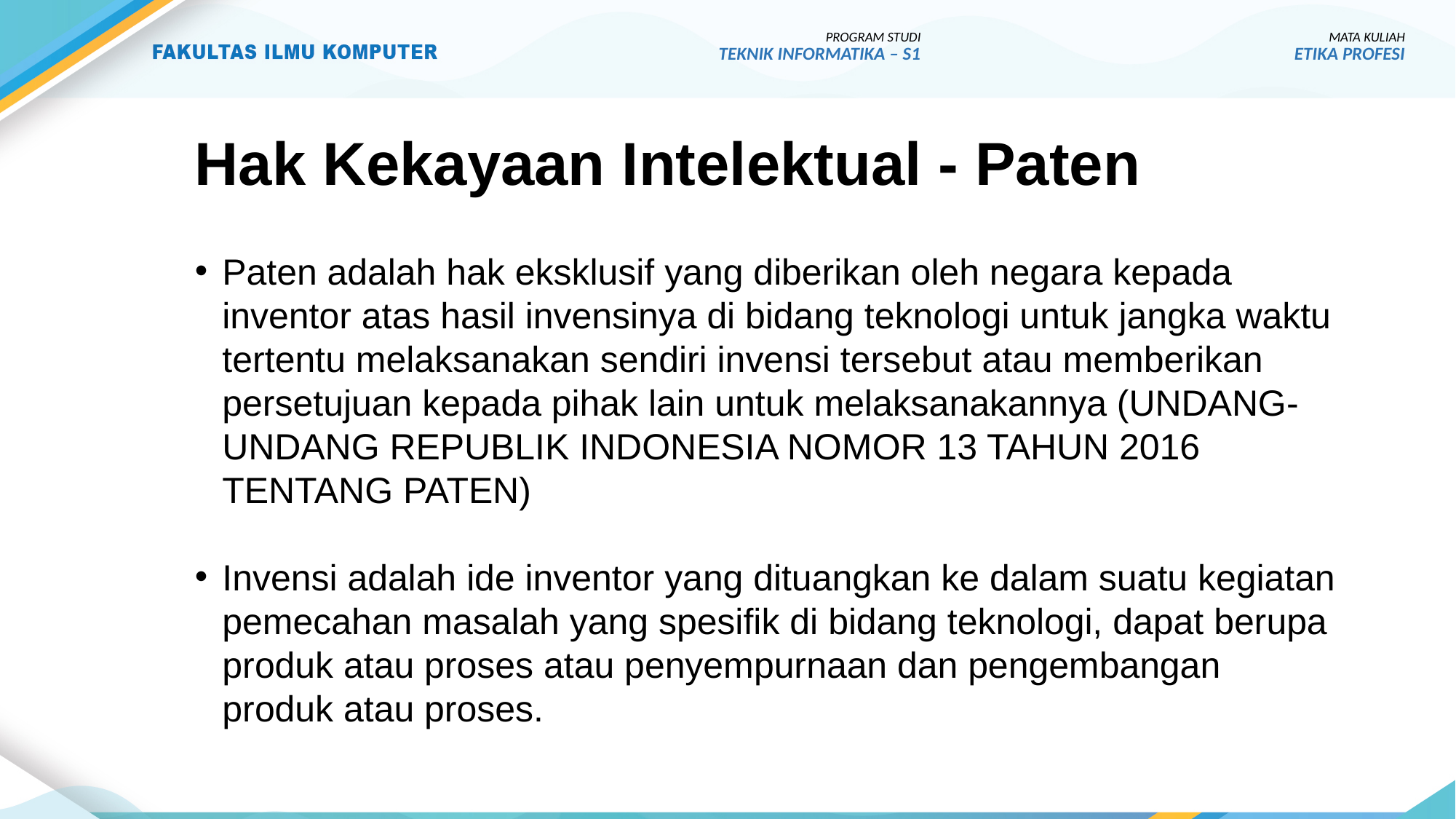

PROGRAM STUDI
TEKNIK INFORMATIKA – S1
MATA KULIAH
ETIKA PROFESI
# Hak Kekayaan Intelektual - Paten
Paten adalah hak eksklusif yang diberikan oleh negara kepada inventor atas hasil invensinya di bidang teknologi untuk jangka waktu tertentu melaksanakan sendiri invensi tersebut atau memberikan persetujuan kepada pihak lain untuk melaksanakannya (UNDANG-UNDANG REPUBLIK INDONESIA NOMOR 13 TAHUN 2016 TENTANG PATEN)

Invensi adalah ide inventor yang dituangkan ke dalam suatu kegiatan pemecahan masalah yang spesifik di bidang teknologi, dapat berupa produk atau proses atau penyempurnaan dan pengembangan produk atau proses.